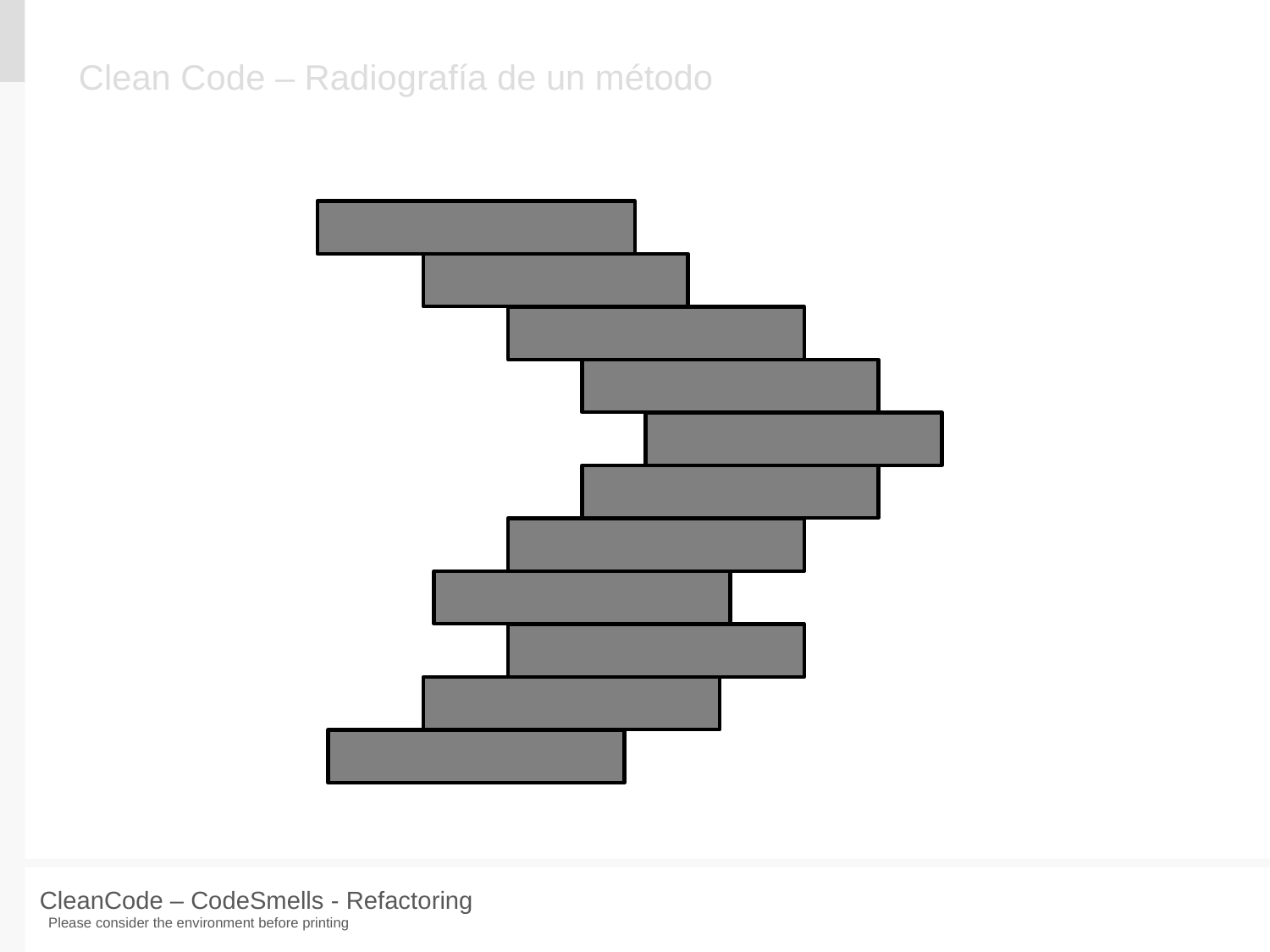

Clean Code – Radiografía de un método